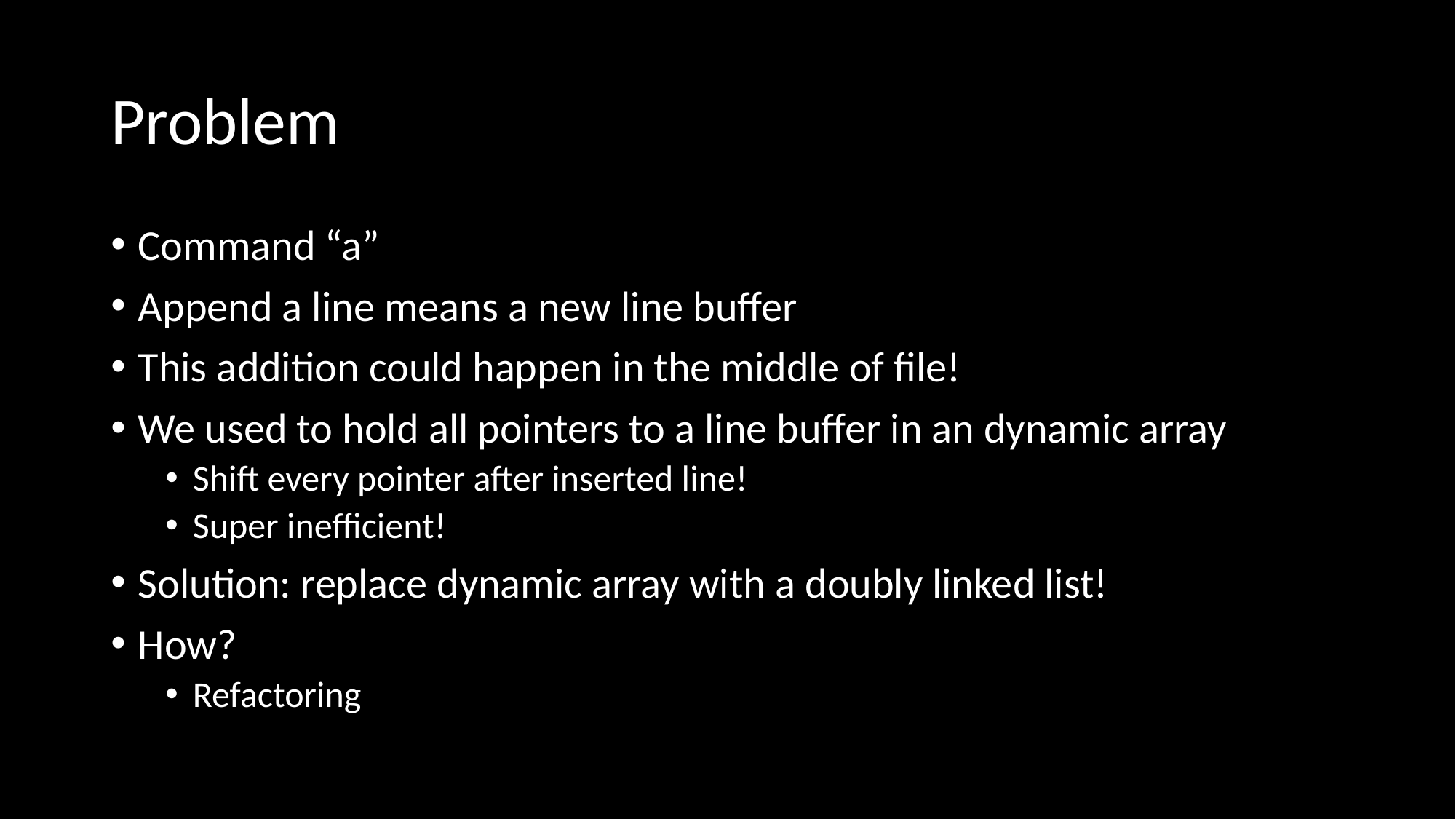

# Problem
Command “a”
Append a line means a new line buffer
This addition could happen in the middle of file!
We used to hold all pointers to a line buffer in an dynamic array
Shift every pointer after inserted line!
Super inefficient!
Solution: replace dynamic array with a doubly linked list!
How?
Refactoring